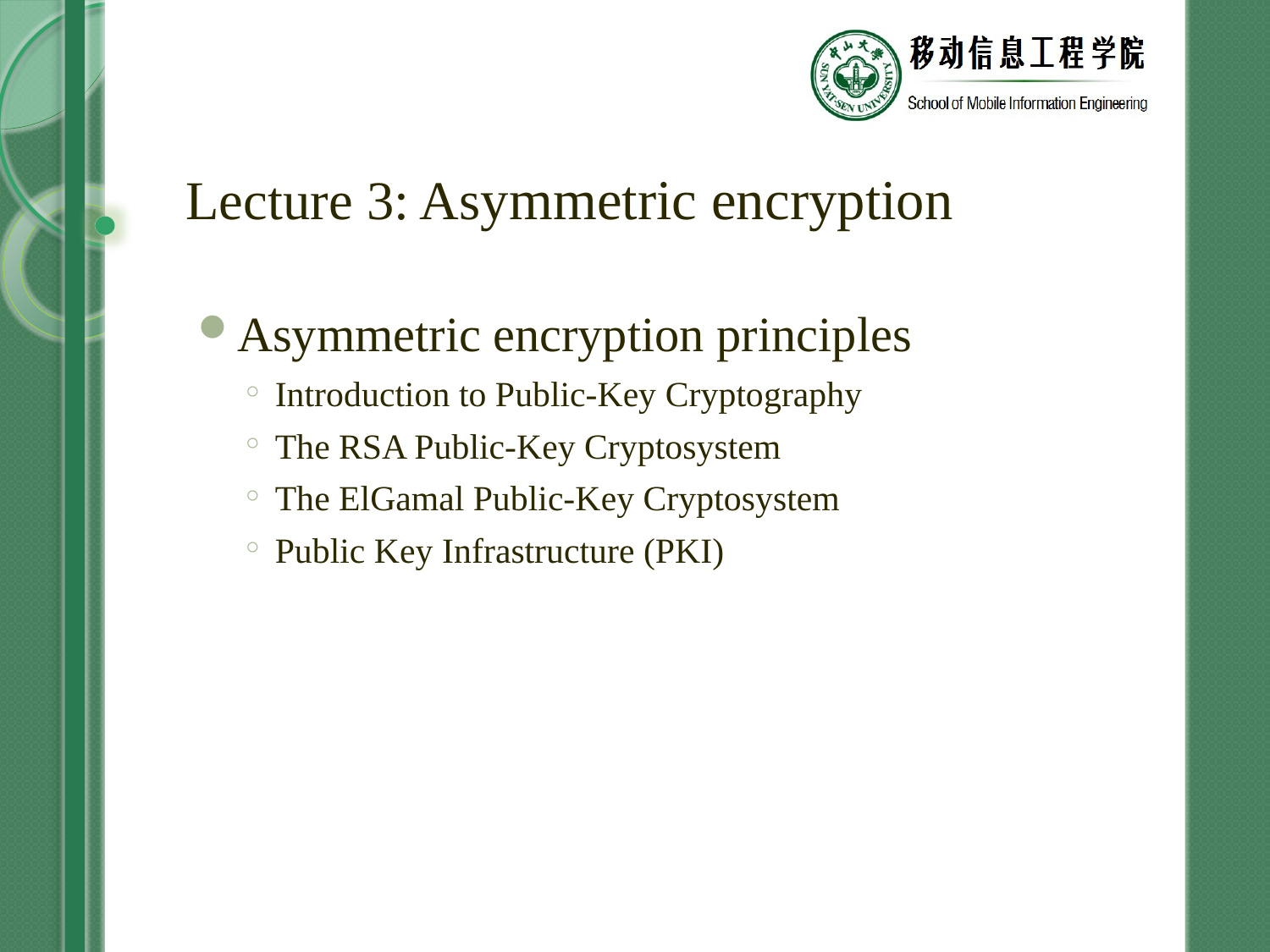

# Lecture 3: Asymmetric encryption
Asymmetric encryption principles
Introduction to Public-Key Cryptography
The RSA Public-Key Cryptosystem
The ElGamal Public-Key Cryptosystem
Public Key Infrastructure (PKI)